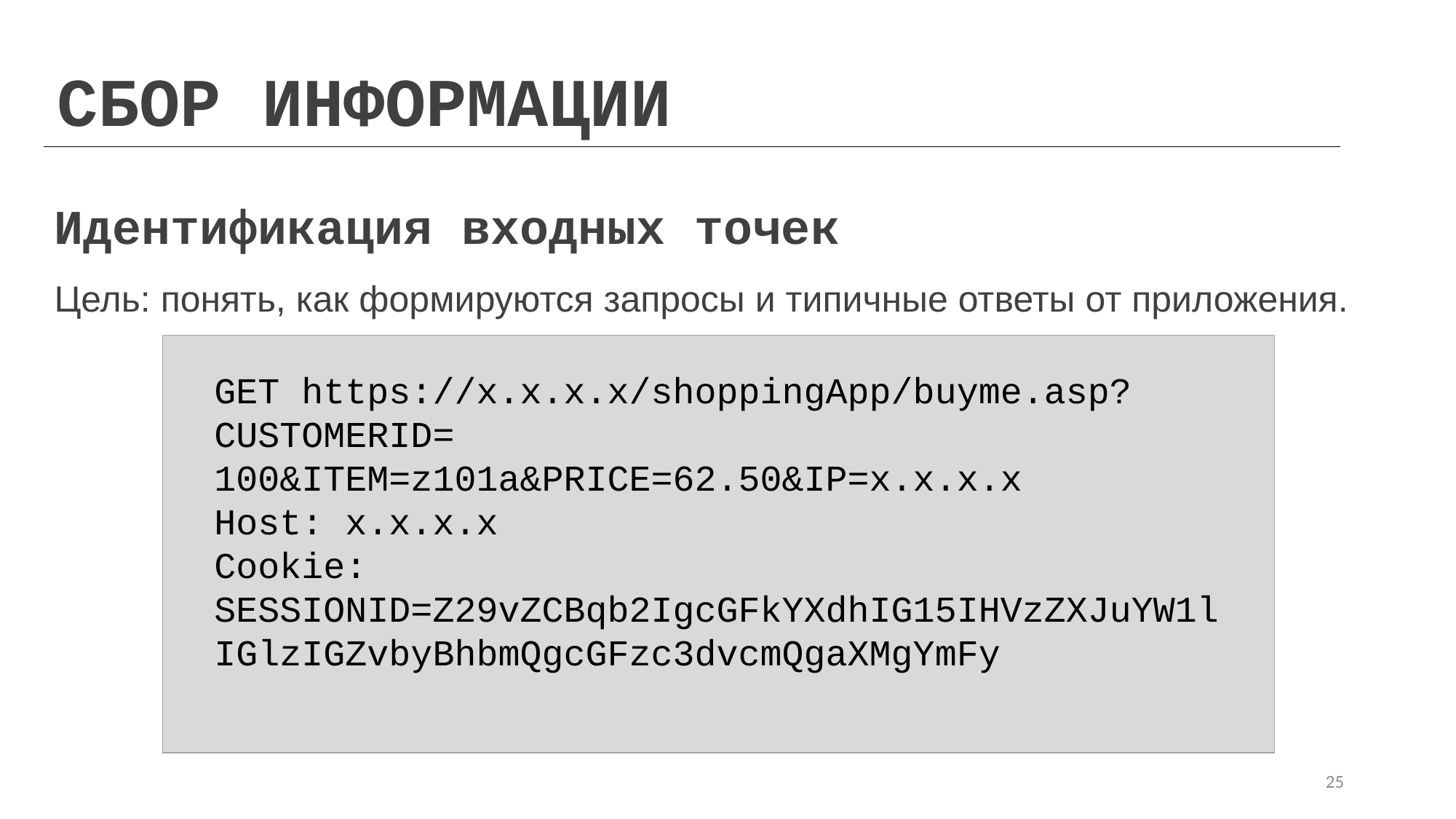

СБОР ИНФОРМАЦИИ
Идентификация входных точек
Цель: понять, как формируются запросы и типичные ответы от приложения.

GET https://x.x.x.x/shoppingApp/buyme.asp?CUSTOMERID=
100&ITEM=z101a&PRICE=62.50&IP=x.x.x.x
Host: x.x.x.x
Cookie: SESSIONID=Z29vZCBqb2IgcGFkYXdhIG15IHVzZXJuYW1lIGlzIGZvbyBhbmQgcGFzc3dvcmQgaXMgYmFy
25